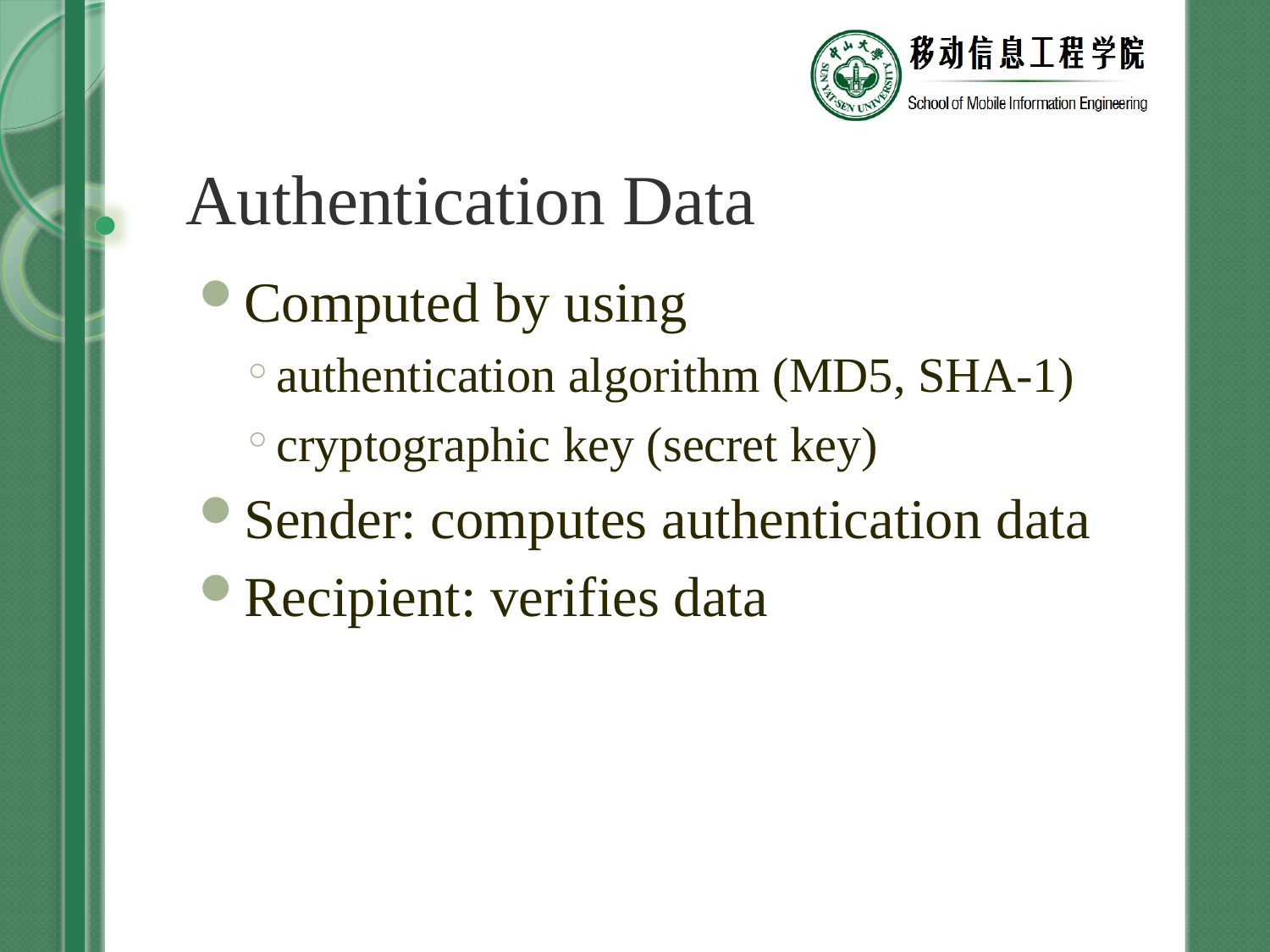

# Authentication Data
Computed by using
authentication algorithm (MD5, SHA-1)
cryptographic key (secret key)
Sender: computes authentication data
Recipient: verifies data